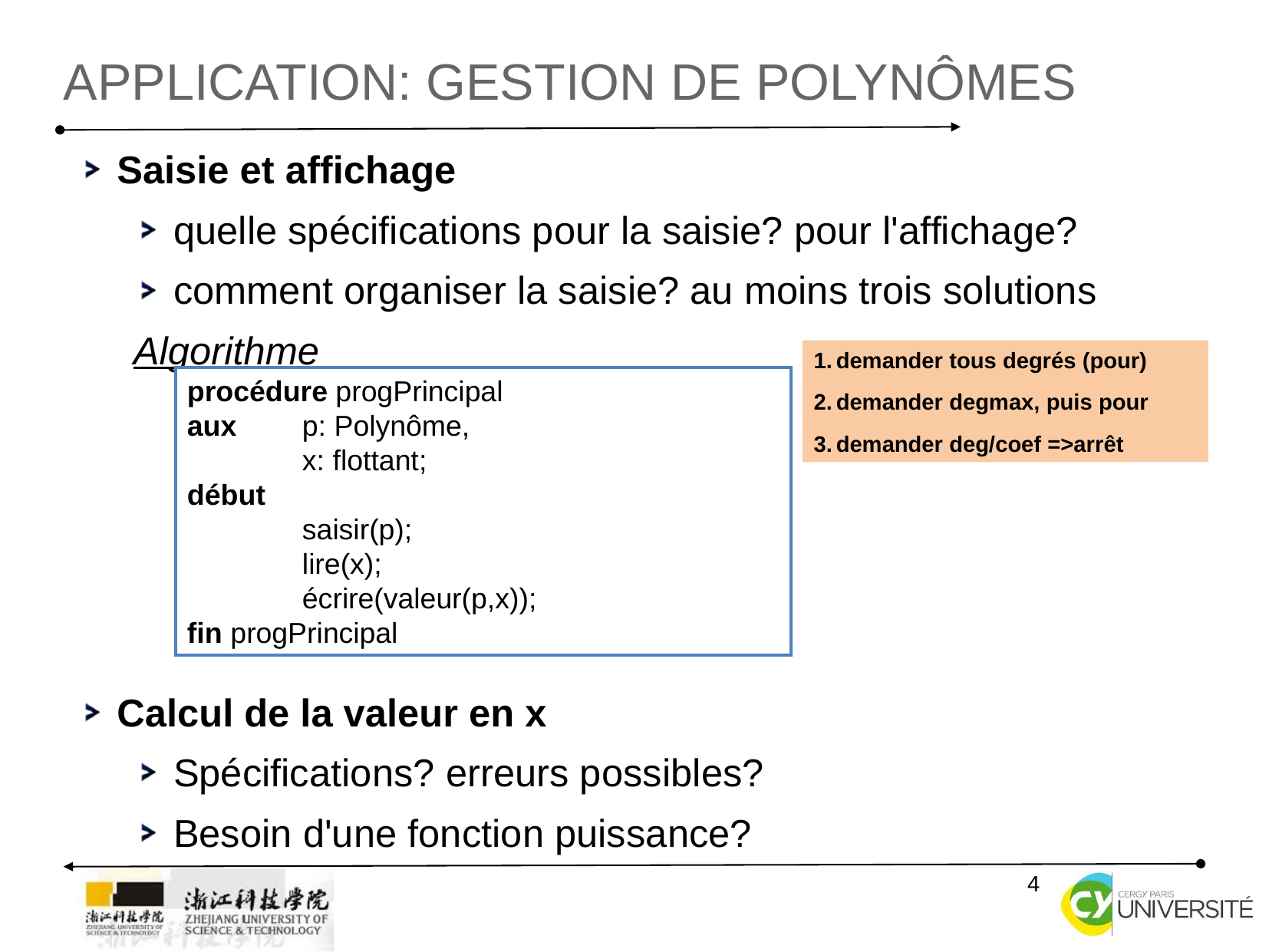

Application: gestion de polynômes
Saisie et affichage
quelle spécifications pour la saisie? pour l'affichage?
comment organiser la saisie? au moins trois solutions
Algorithme

Calcul de la valeur en x
Spécifications? erreurs possibles?
Besoin d'une fonction puissance?
demander tous degrés (pour)
demander degmax, puis pour
demander deg/coef =>arrêt
procédure progPrincipal
aux 	p: Polynôme,
	x: flottant;
début
	saisir(p);
	lire(x);
	écrire(valeur(p,x));
fin progPrincipal